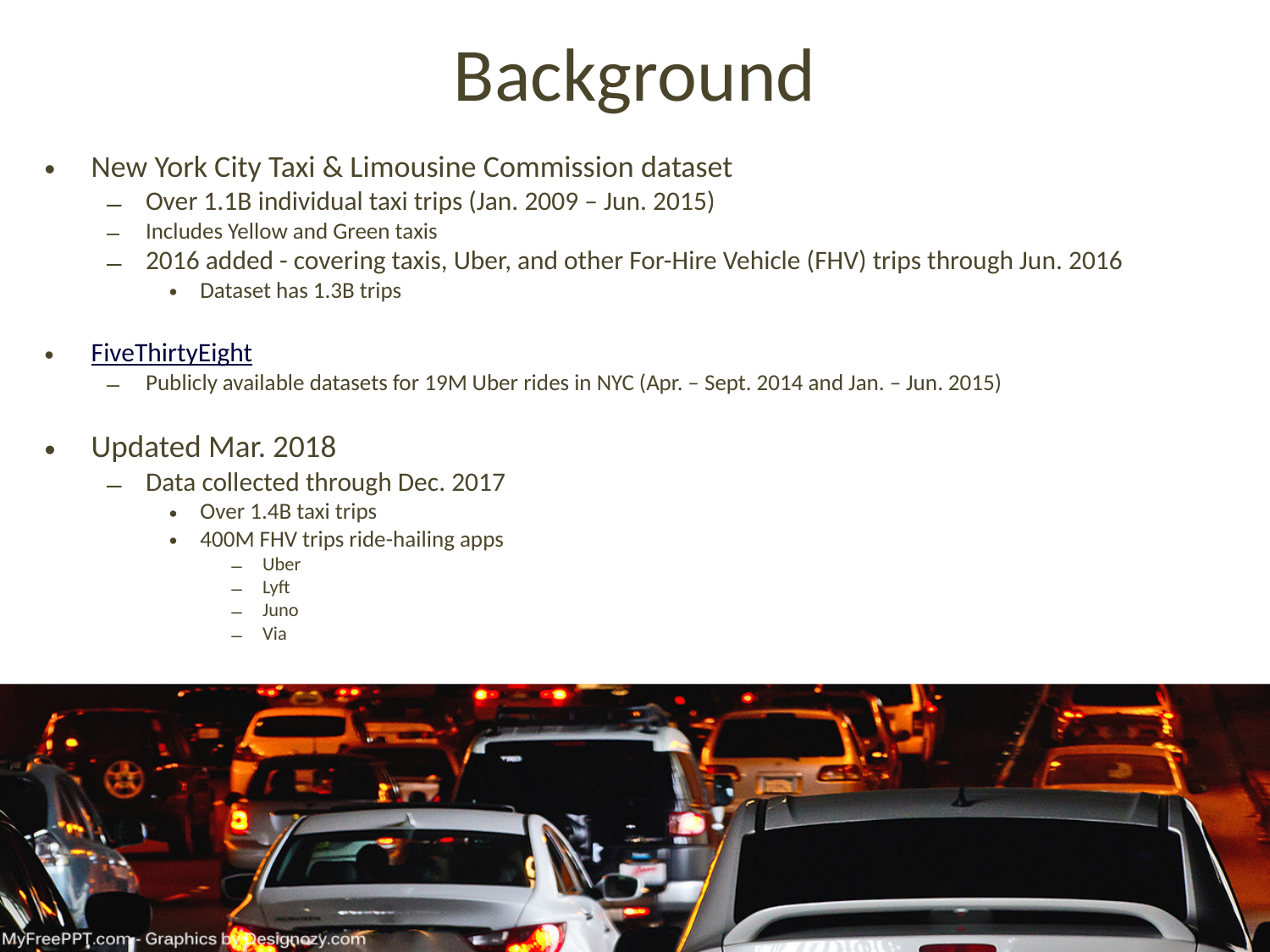

# Background
New York City Taxi & Limousine Commission dataset
Over 1.1B individual taxi trips (Jan. 2009 – Jun. 2015)
Includes Yellow and Green taxis
2016 added - covering taxis, Uber, and other For-Hire Vehicle (FHV) trips through Jun. 2016
Dataset has 1.3B trips

FiveThirtyEight
Publicly available datasets for 19M Uber rides in NYC (Apr. – Sept. 2014 and Jan. – Jun. 2015)

Updated Mar. 2018
Data collected through Dec. 2017
Over 1.4B taxi trips
400M FHV trips ride-hailing apps
Uber
Lyft
Juno
Via